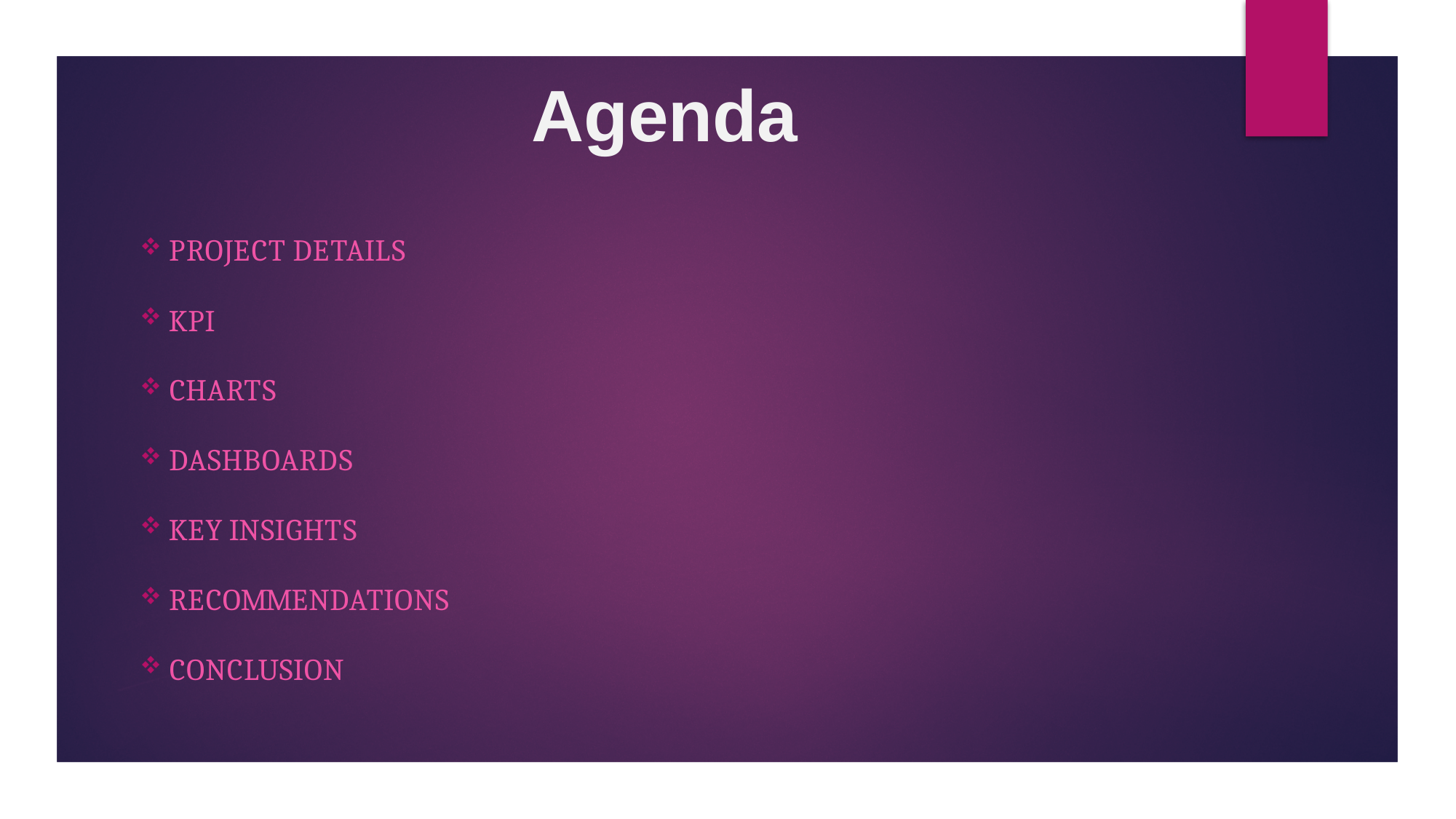

# Agenda
 Project Details
 KPI
 Charts
 Dashboards
 Key Insights
 Recommendations
 Conclusion